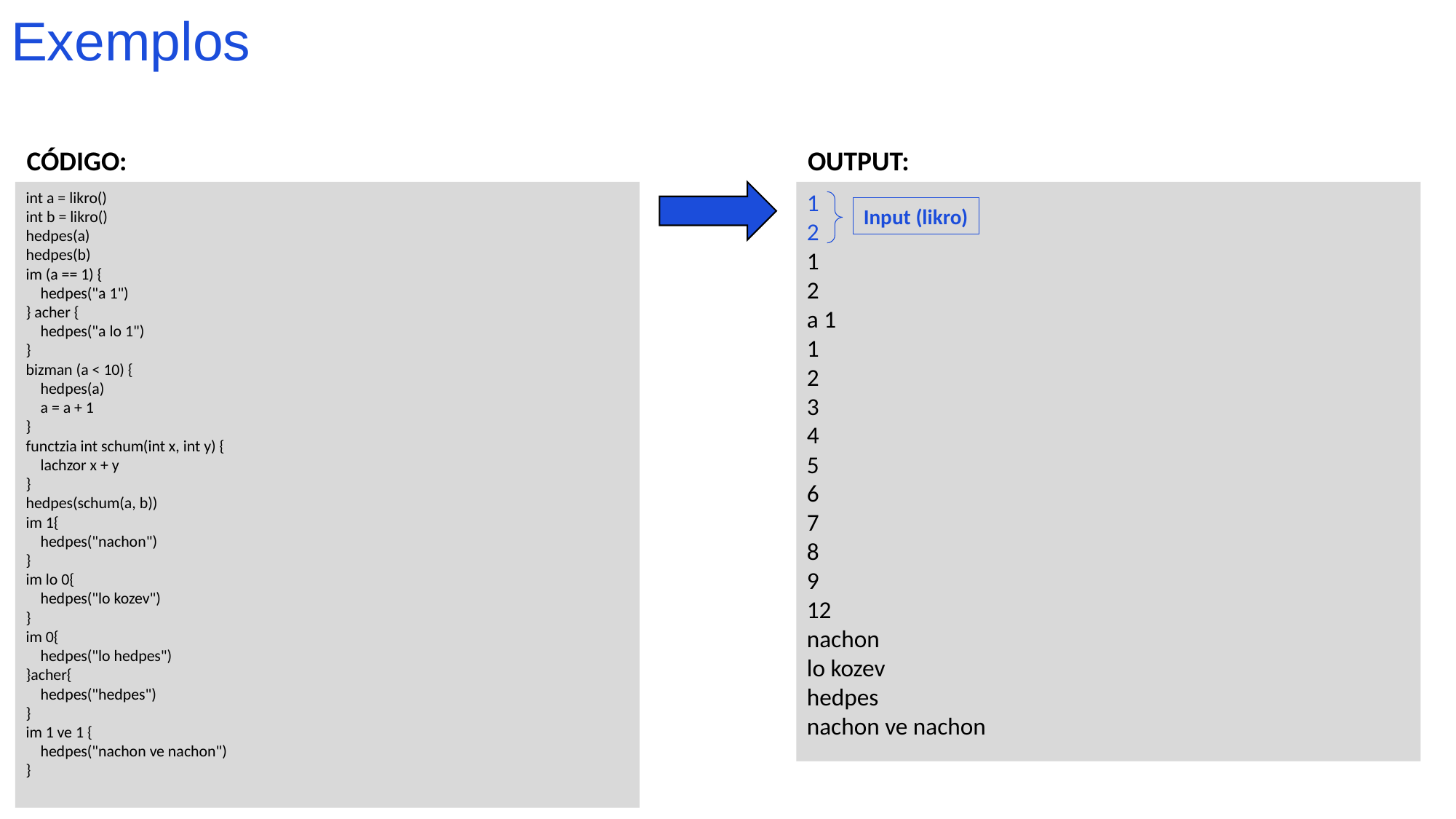

# Exemplos
CÓDIGO:
OUTPUT:
int a = likro()
int b = likro()
hedpes(a)
hedpes(b)
im (a == 1) {
    hedpes("a 1")
} acher {
    hedpes("a lo 1")
}
bizman (a < 10) {
    hedpes(a)
    a = a + 1
}
functzia int schum(int x, int y) {
    lachzor x + y
}
hedpes(schum(a, b))
im 1{
    hedpes("nachon")
}
im lo 0{
    hedpes("lo kozev")
}
im 0{
    hedpes("lo hedpes")
}acher{
    hedpes("hedpes")
}
im 1 ve 1 {
    hedpes("nachon ve nachon")
}

1
2
1
2
a 1
1
2
3
4
5
6
7
8
9
12
nachon
lo kozev
hedpes
nachon ve nachon

Input (likro)